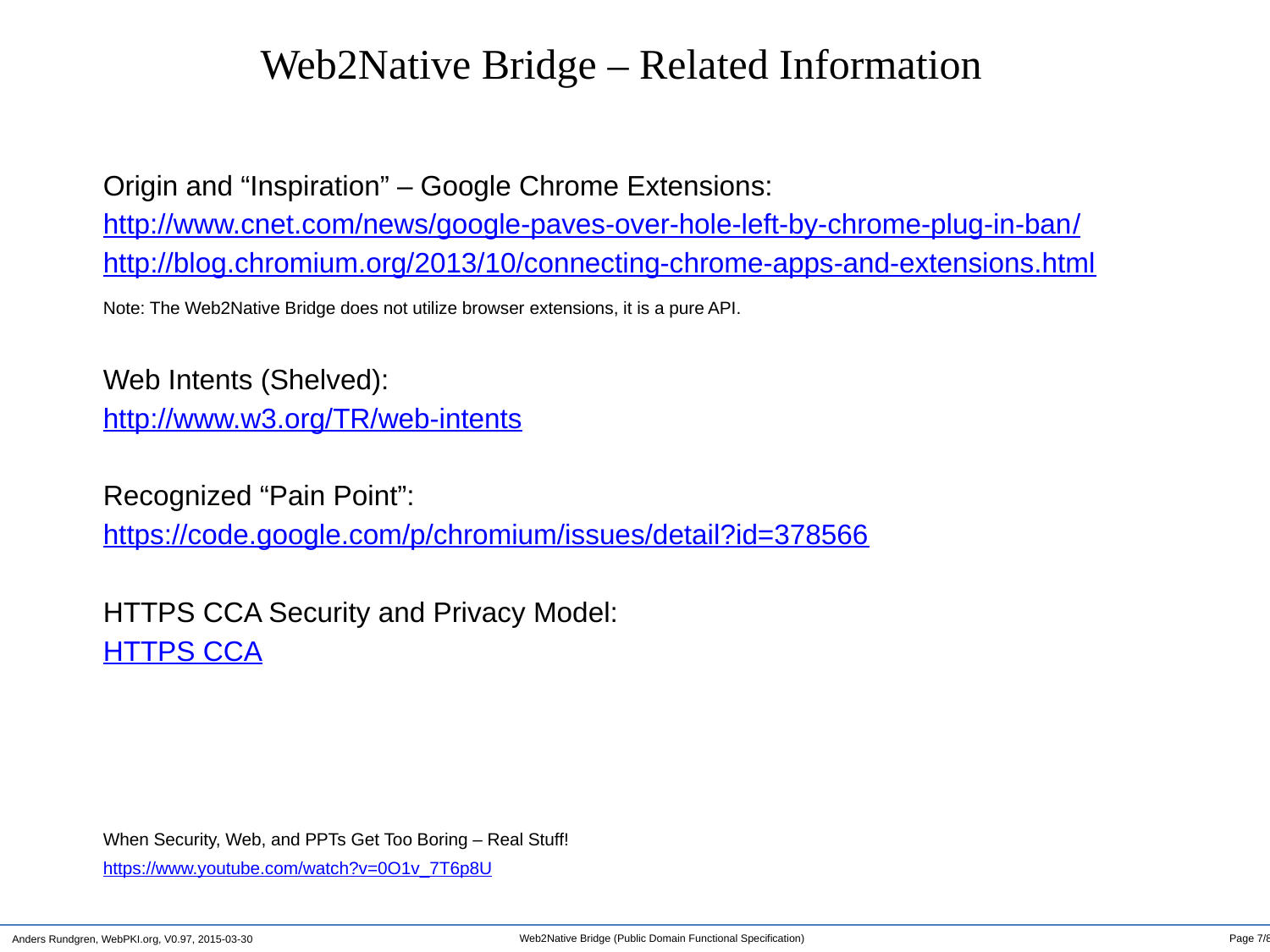

Web2Native Bridge – Related Information
Origin and “Inspiration” – Google Chrome Extensions:
http://www.cnet.com/news/google-paves-over-hole-left-by-chrome-plug-in-ban/
http://blog.chromium.org/2013/10/connecting-chrome-apps-and-extensions.html
Note: The Web2Native Bridge does not utilize browser extensions, it is a pure API.

Web Intents (Shelved):
http://www.w3.org/TR/web-intents

Recognized “Pain Point”:
https://code.google.com/p/chromium/issues/detail?id=378566

HTTPS CCA Security and Privacy Model:
HTTPS CCA

When Security, Web, and PPTs Get Too Boring – Real Stuff!
https://www.youtube.com/watch?v=0O1v_7T6p8U